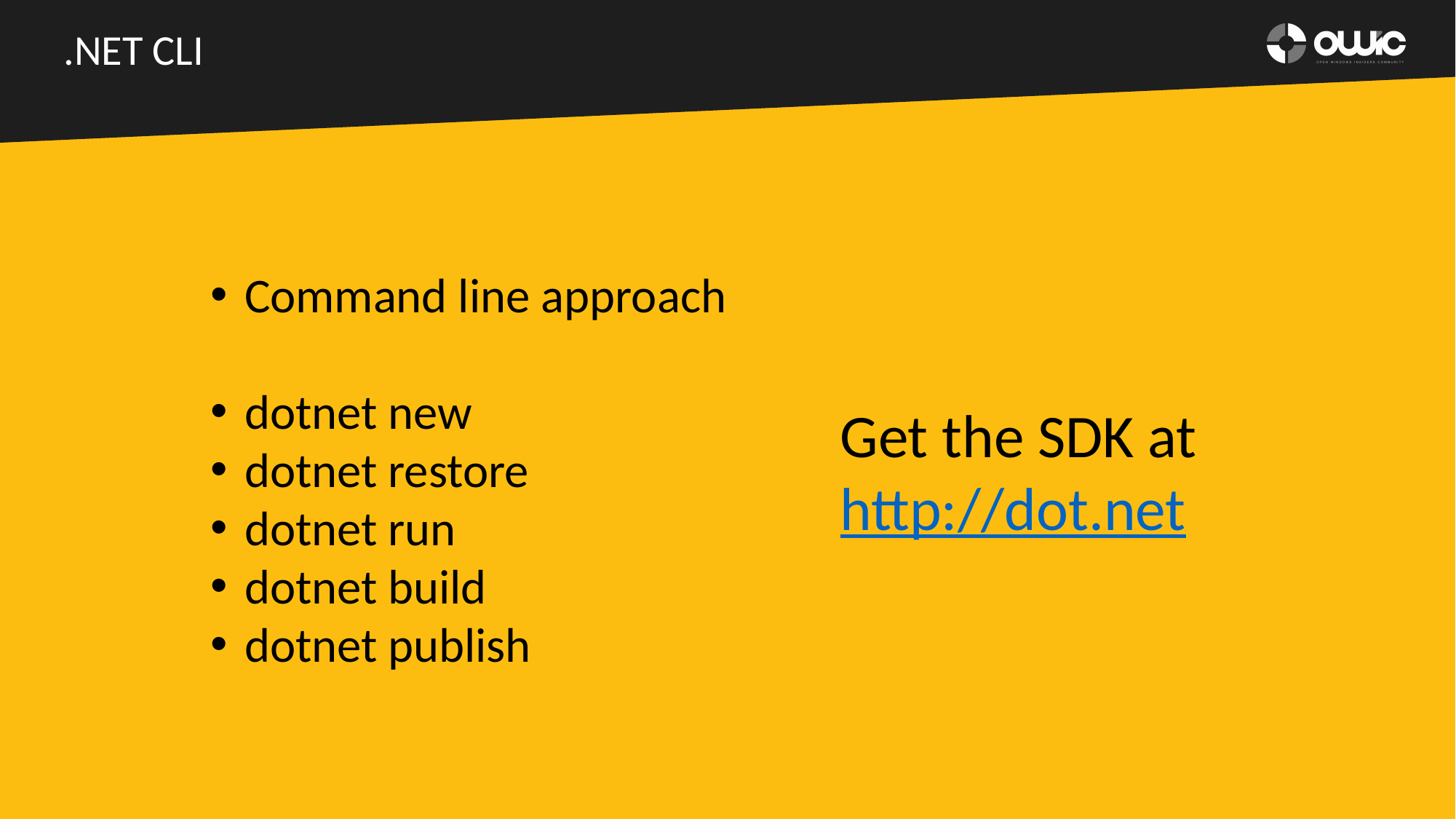

# .NET CLI
Command line approach

dotnet new
dotnet restore
dotnet run
dotnet build
dotnet publish
Get the SDK at
http://dot.net